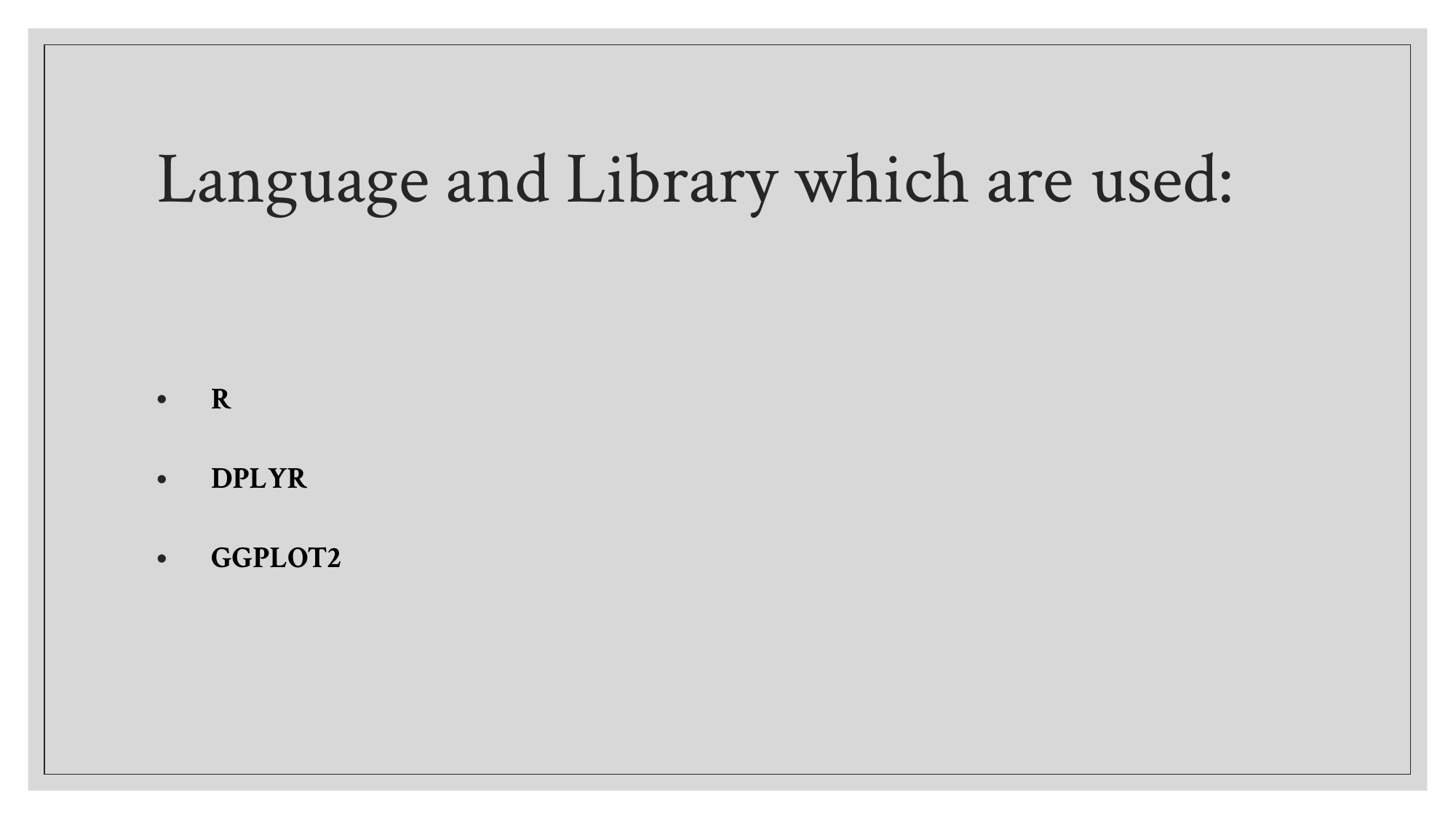

Language and Library which are used:
R
DPLYR
GGPLOT2